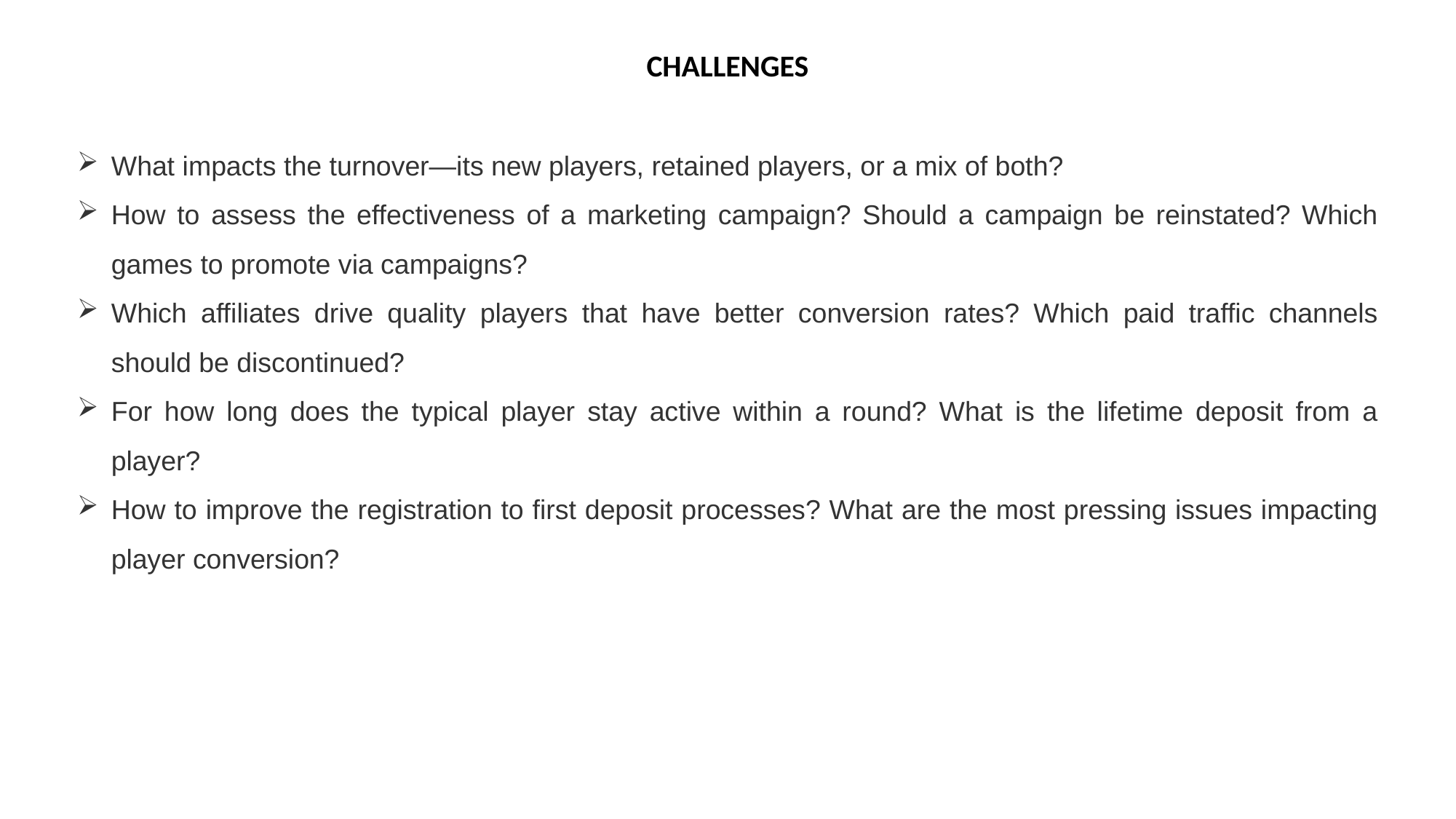

CHALLENGES

What impacts the turnover—its new players, retained players, or a mix of both?
How to assess the effectiveness of a marketing campaign? Should a campaign be reinstated? Which games to promote via campaigns?
Which affiliates drive quality players that have better conversion rates? Which paid traffic channels should be discontinued?
For how long does the typical player stay active within a round? What is the lifetime deposit from a player?
How to improve the registration to first deposit processes? What are the most pressing issues impacting player conversion?